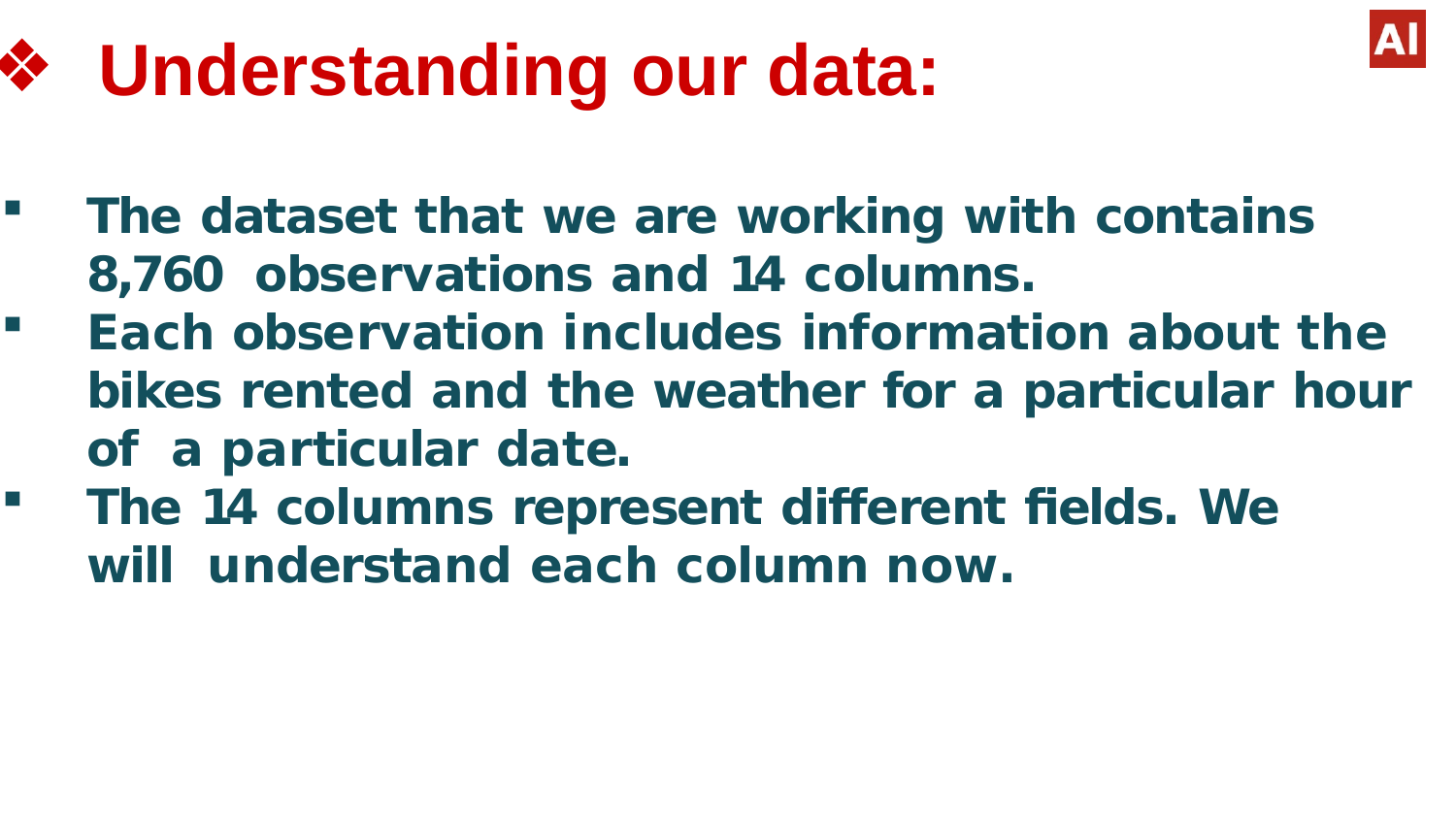

Understanding our data:

The dataset that we are working with contains 8,760  observations and 14 columns.
Each observation includes information about the  bikes rented and the weather for a particular hour of  a particular date.
The 14 columns represent different ﬁelds. We will  understand each column now.